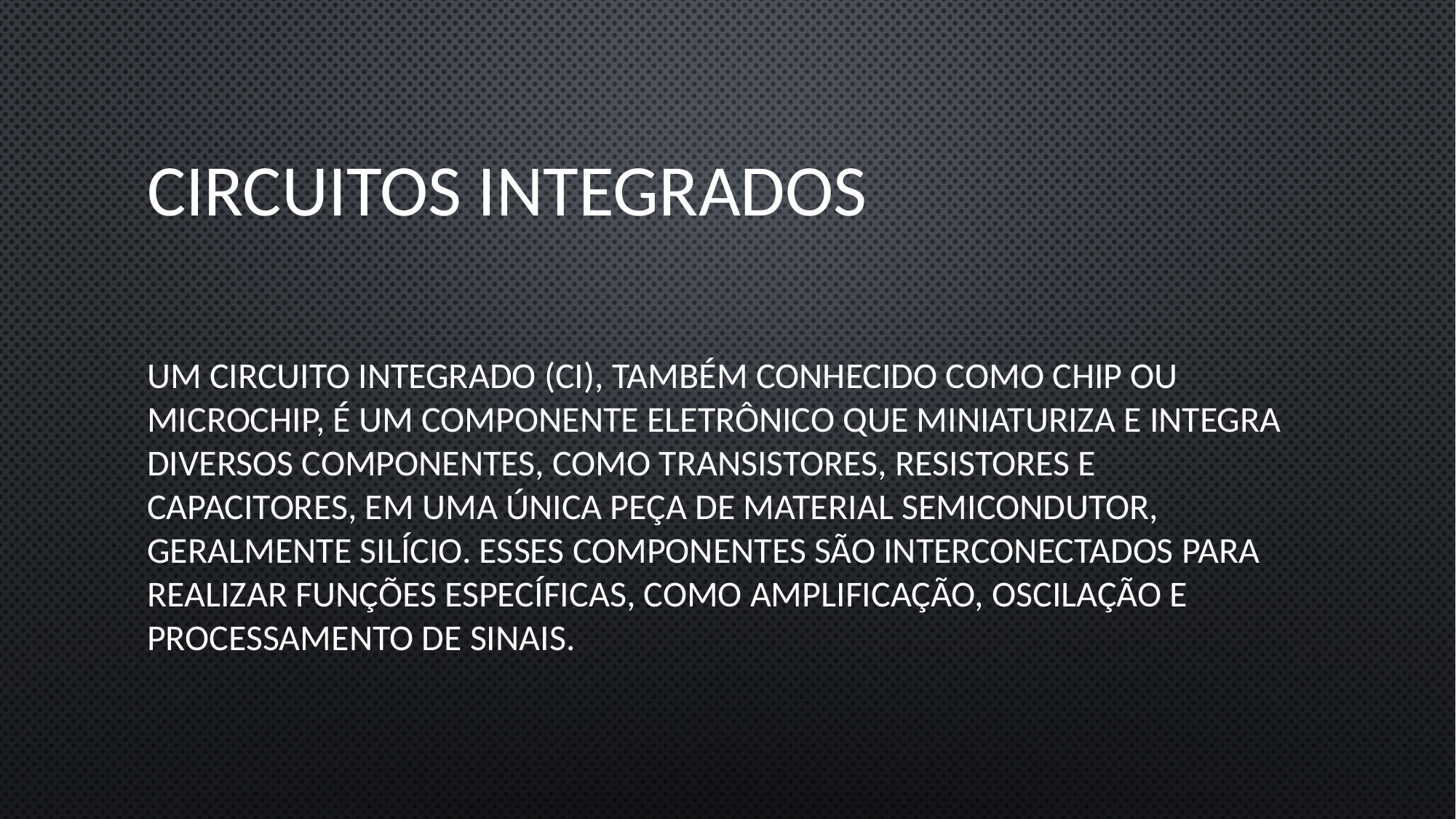

# Circuitos Integrados
Um circuito integrado (CI), também conhecido como chip ou microchip, é um componente eletrônico que miniaturiza e integra diversos componentes, como transistores, resistores e capacitores, em uma única peça de material semicondutor, geralmente silício. Esses componentes são interconectados para realizar funções específicas, como amplificação, oscilação e processamento de sinais.